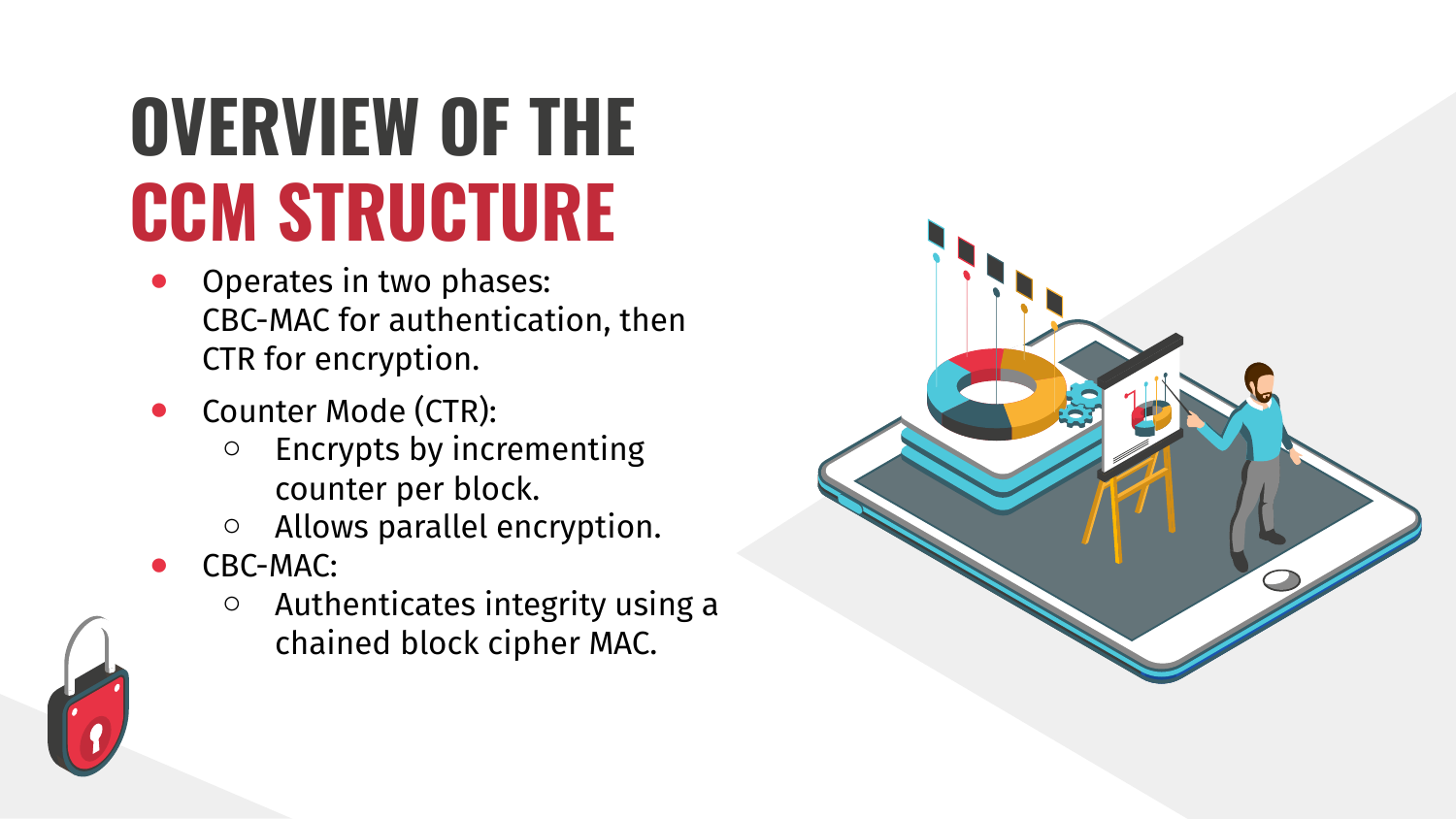

# OVERVIEW OF THE CCM STRUCTURE

Operates in two phases:
CBC-MAC for authentication, then CTR for encryption.
Counter Mode (CTR):
Encrypts by incrementing counter per block.
Allows parallel encryption.
CBC-MAC:
Authenticates integrity using a chained block cipher MAC.